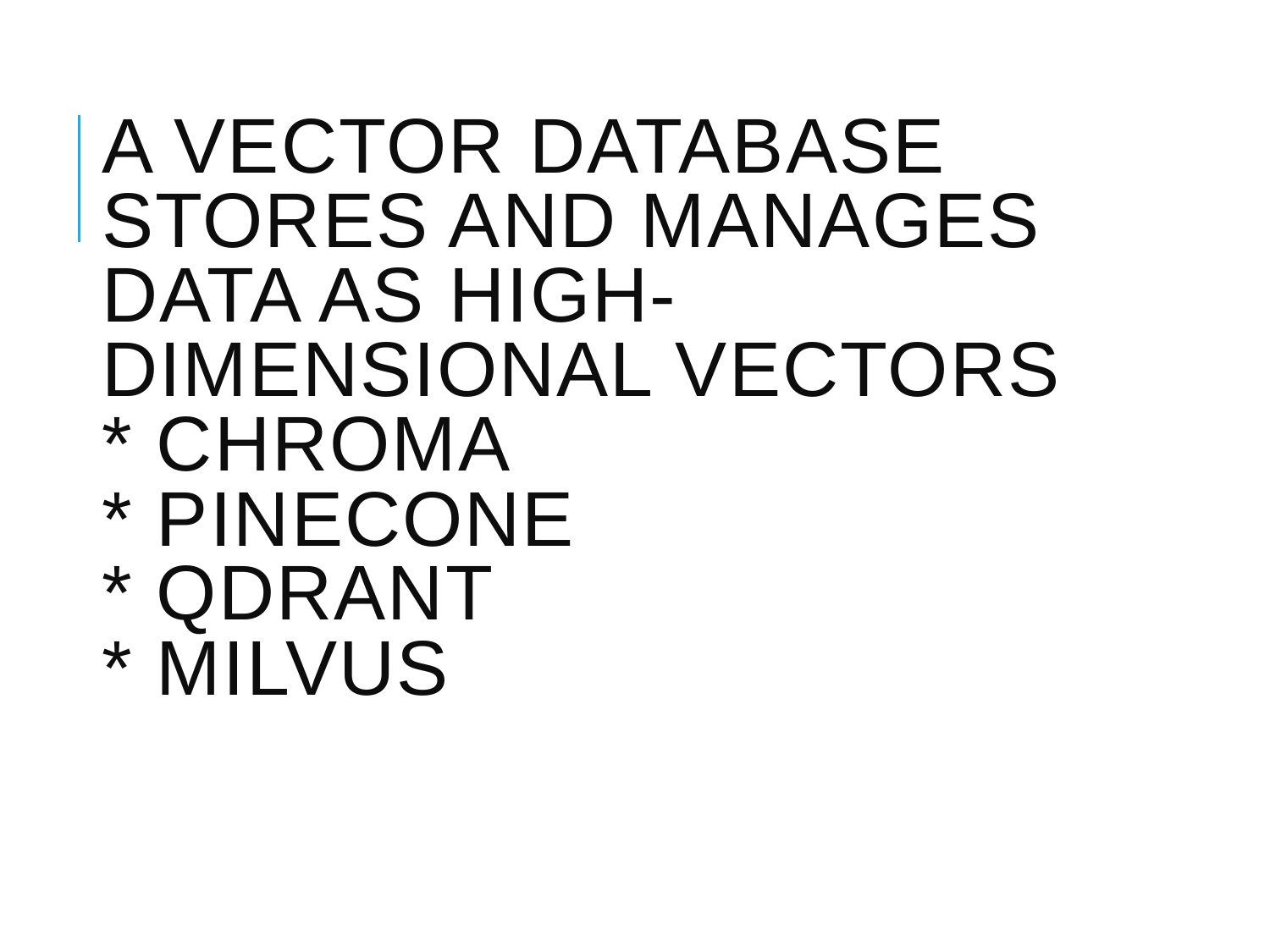

# A vector database stores and manages data as high-dimensional vectors * Chroma * pinecone * qdrant * milvus